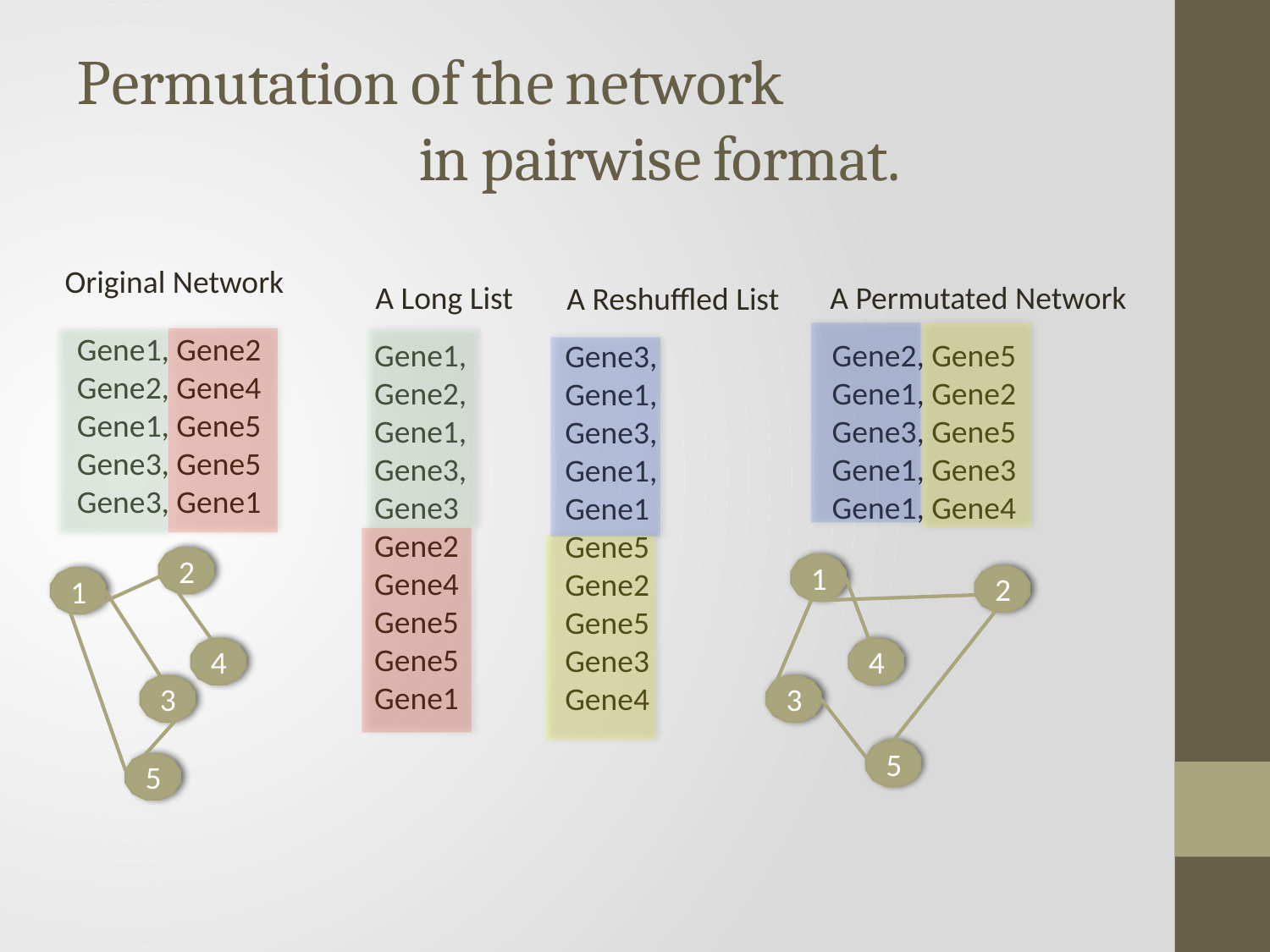

# Permutation of the network in pairwise format.
Original Network
A Long List
A Permutated Network
A Reshuffled List

Gene1, Gene2
Gene2, Gene4
Gene1, Gene5
Gene3, Gene5
Gene3, Gene1

Gene1, Gene2, Gene1, Gene3,
Gene3
Gene2
Gene4
Gene5
Gene5
Gene1
Gene2, Gene5 Gene1, Gene2
Gene3, Gene5
Gene1, Gene3
Gene1, Gene4

Gene3, Gene1, Gene3, Gene1,
Gene1
Gene5
Gene2
Gene5
Gene3
Gene4

2
1
2
1
4
4
3
3
5
5